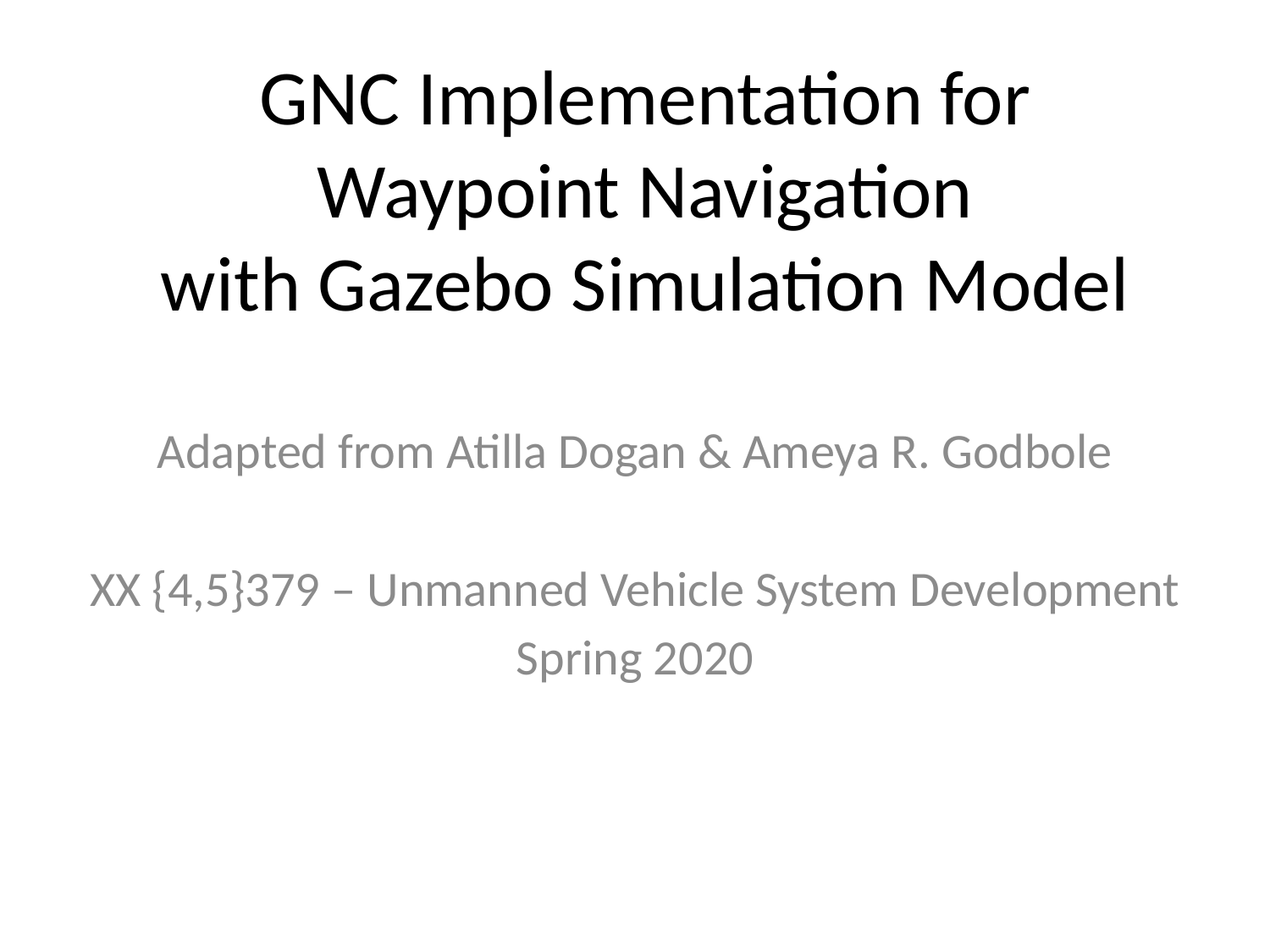

# GNC Implementation for Waypoint Navigation with Gazebo Simulation Model
Adapted from Atilla Dogan & Ameya R. Godbole

XX {4,5}379 – Unmanned Vehicle System Development
Spring 2020